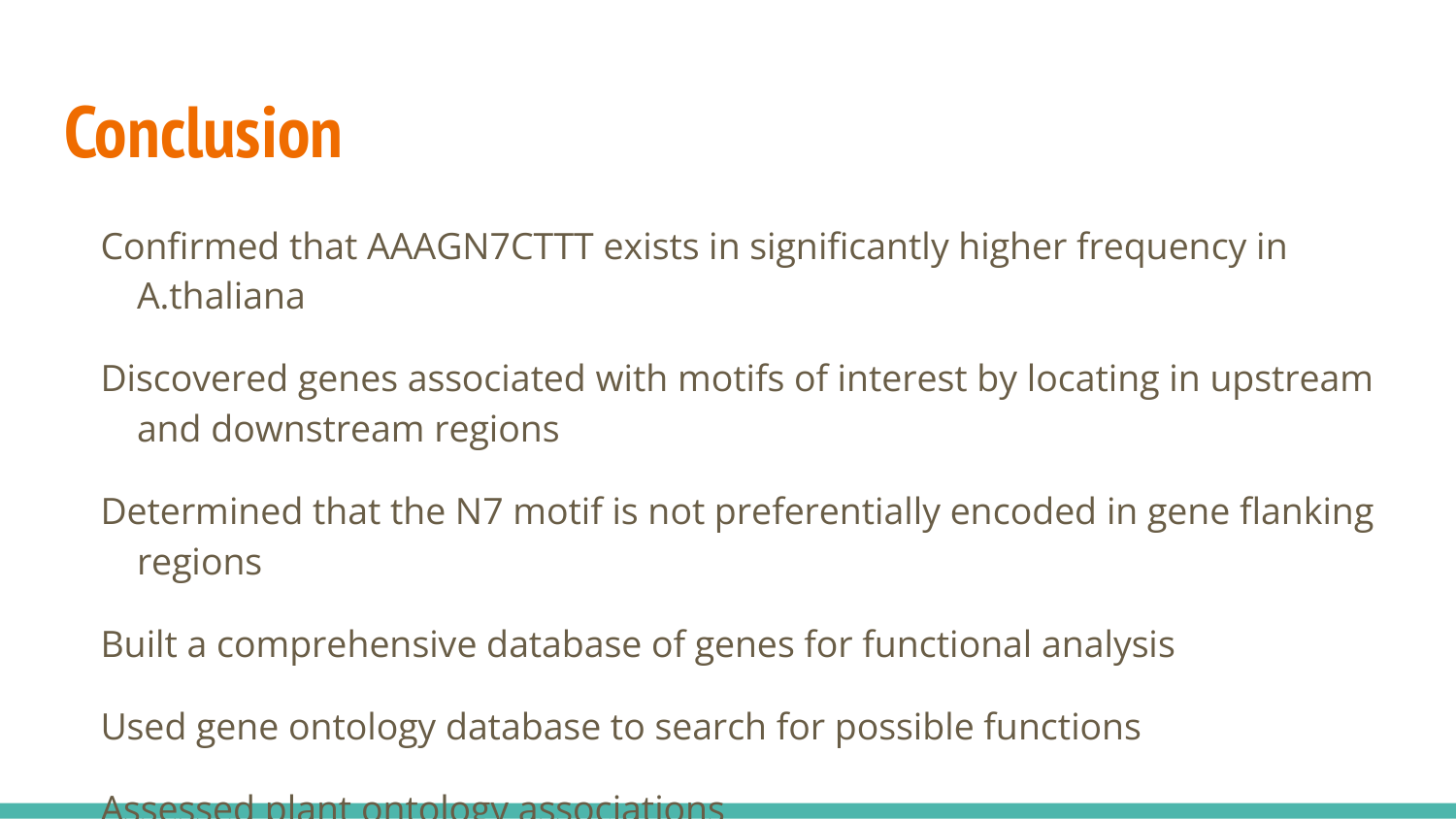

# Conclusion
Confirmed that AAAGN7CTTT exists in significantly higher frequency in A.thaliana
Discovered genes associated with motifs of interest by locating in upstream and downstream regions
Determined that the N7 motif is not preferentially encoded in gene flanking regions
Built a comprehensive database of genes for functional analysis
Used gene ontology database to search for possible functions
Assessed plant ontology associations